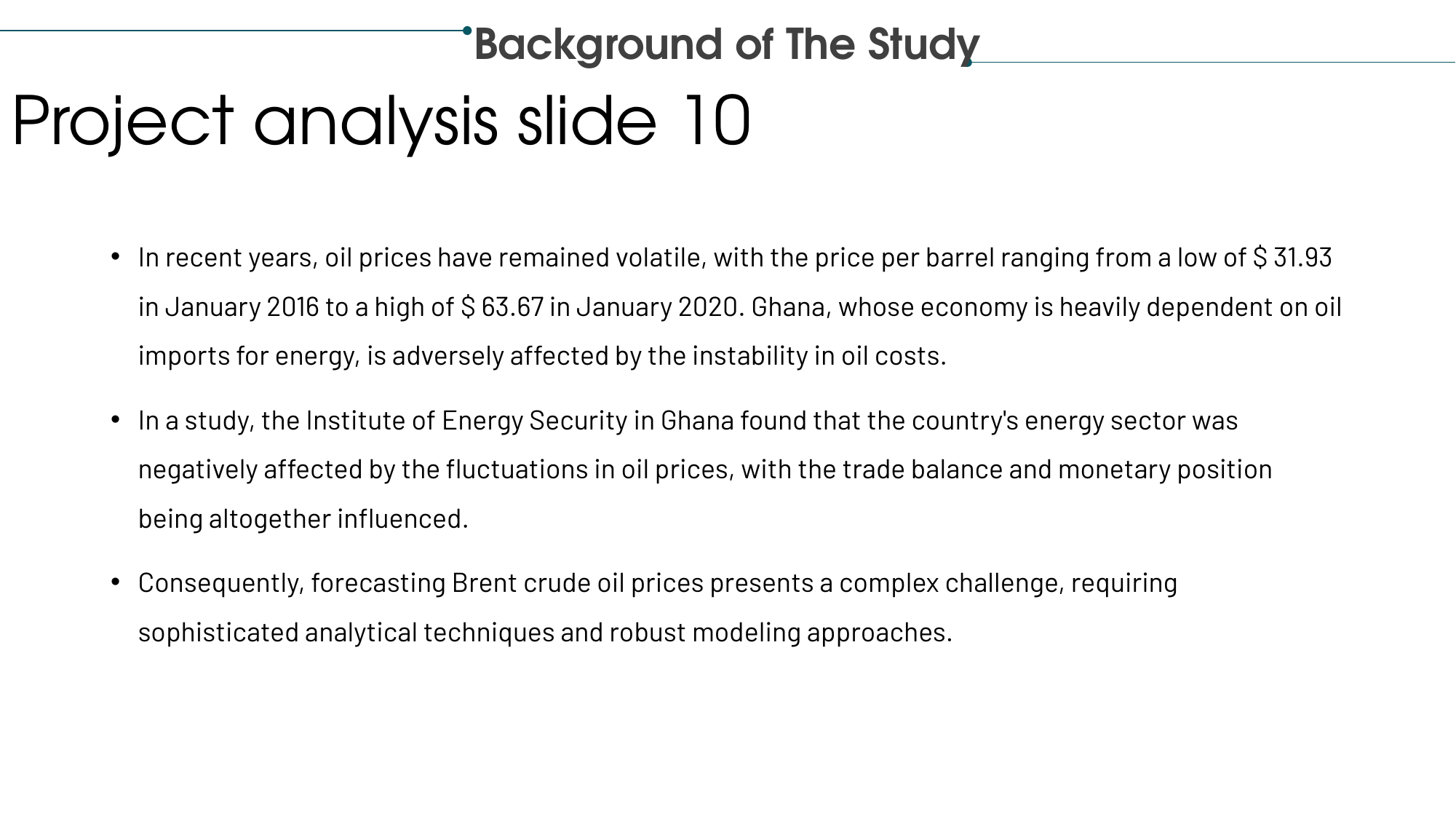

Background of The Study
Project analysis slide 10
In recent years, oil prices have remained volatile, with the price per barrel ranging from a low of $ 31.93 in January 2016 to a high of $ 63.67 in January 2020. Ghana, whose economy is heavily dependent on oil imports for energy, is adversely affected by the instability in oil costs.
In a study, the Institute of Energy Security in Ghana found that the country's energy sector was negatively affected by the fluctuations in oil prices, with the trade balance and monetary position being altogether influenced.
Consequently, forecasting Brent crude oil prices presents a complex challenge, requiring sophisticated analytical techniques and robust modeling approaches.